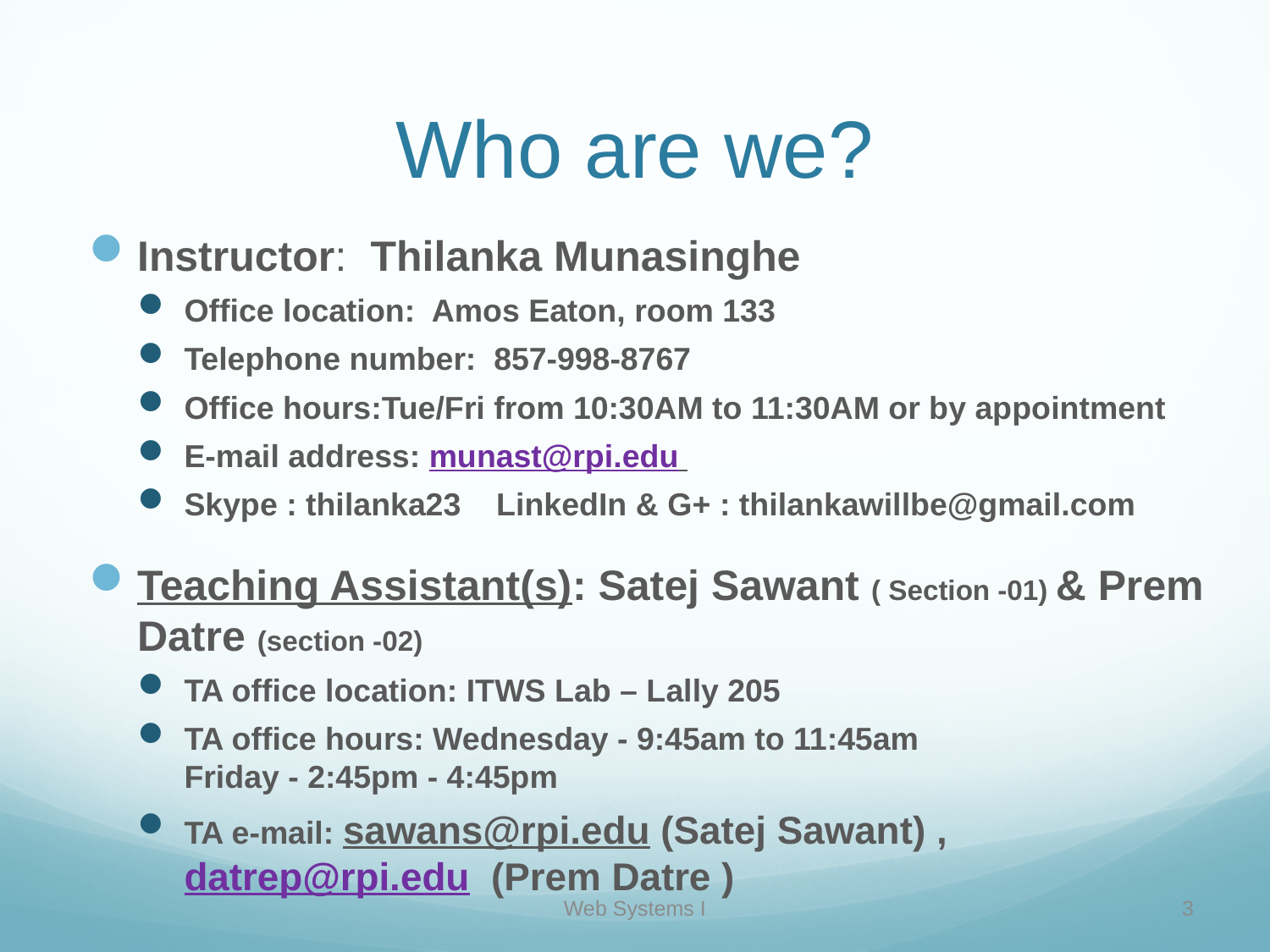

# Who are we?
Instructor:  Thilanka Munasinghe
Office location:  Amos Eaton, room 133
Telephone number:  857-998-8767
Office hours:Tue/Fri from 10:30AM to 11:30AM or by appointment
E-mail address: munast@rpi.edu
Skype : thilanka23    LinkedIn & G+ : thilankawillbe@gmail.com
Teaching Assistant(s): Satej Sawant ( Section -01) & Prem Datre (section -02)
TA office location: ITWS Lab – Lally 205
TA office hours: Wednesday - 9:45am to 11:45am
Friday - 2:45pm - 4:45pm
TA e-mail: sawans@rpi.edu (Satej Sawant) , datrep@rpi.edu  (Prem Datre )

Web Systems I
3